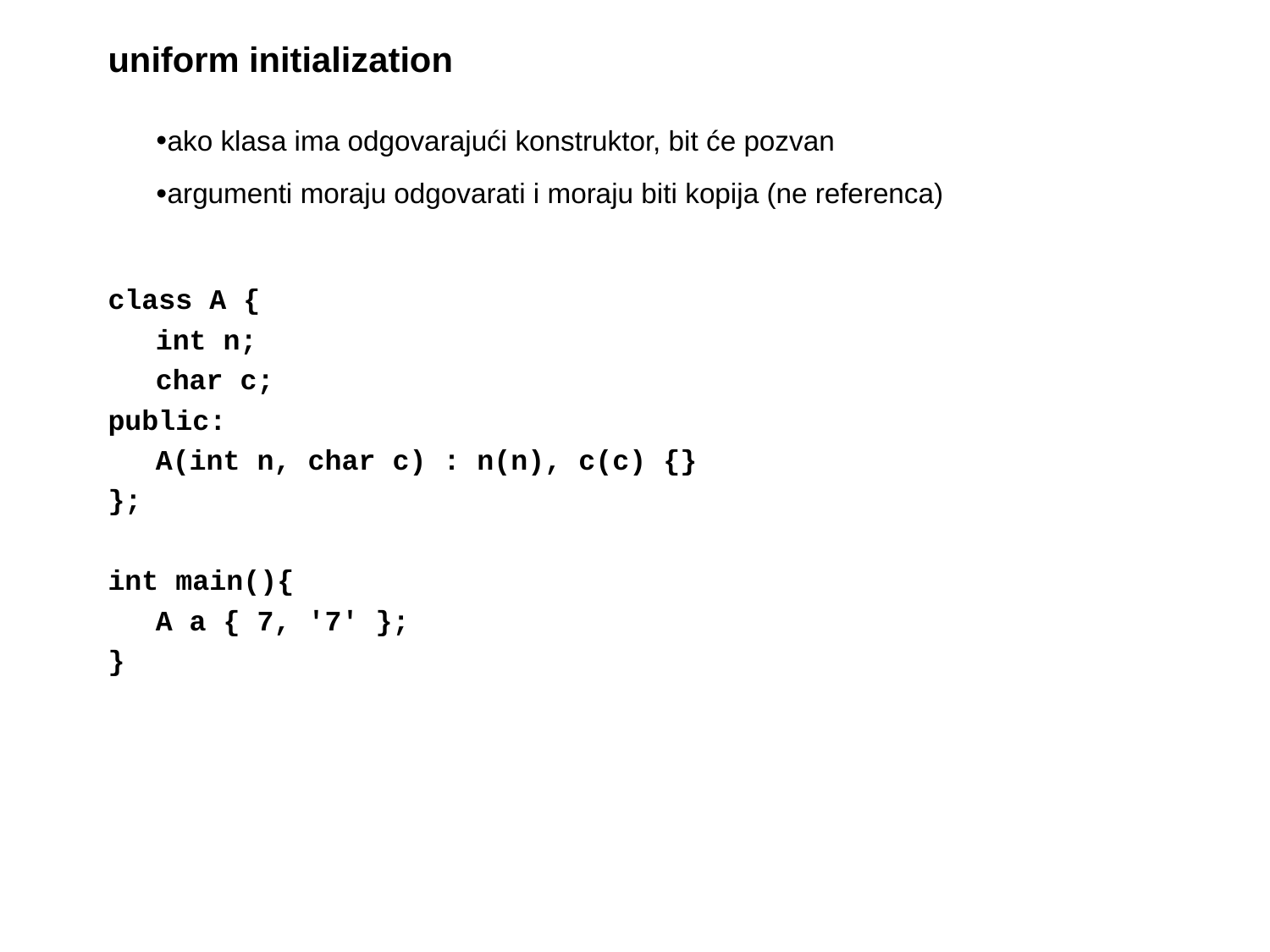

# uniform initialization
ako klasa ima odgovarajući konstruktor, bit će pozvan
argumenti moraju odgovarati i moraju biti kopija (ne referenca)
class A {
	int n;
	char c;
public:
	A(int n, char c) : n(n), c(c) {}
};

int main(){
	A a { 7, '7' };
}